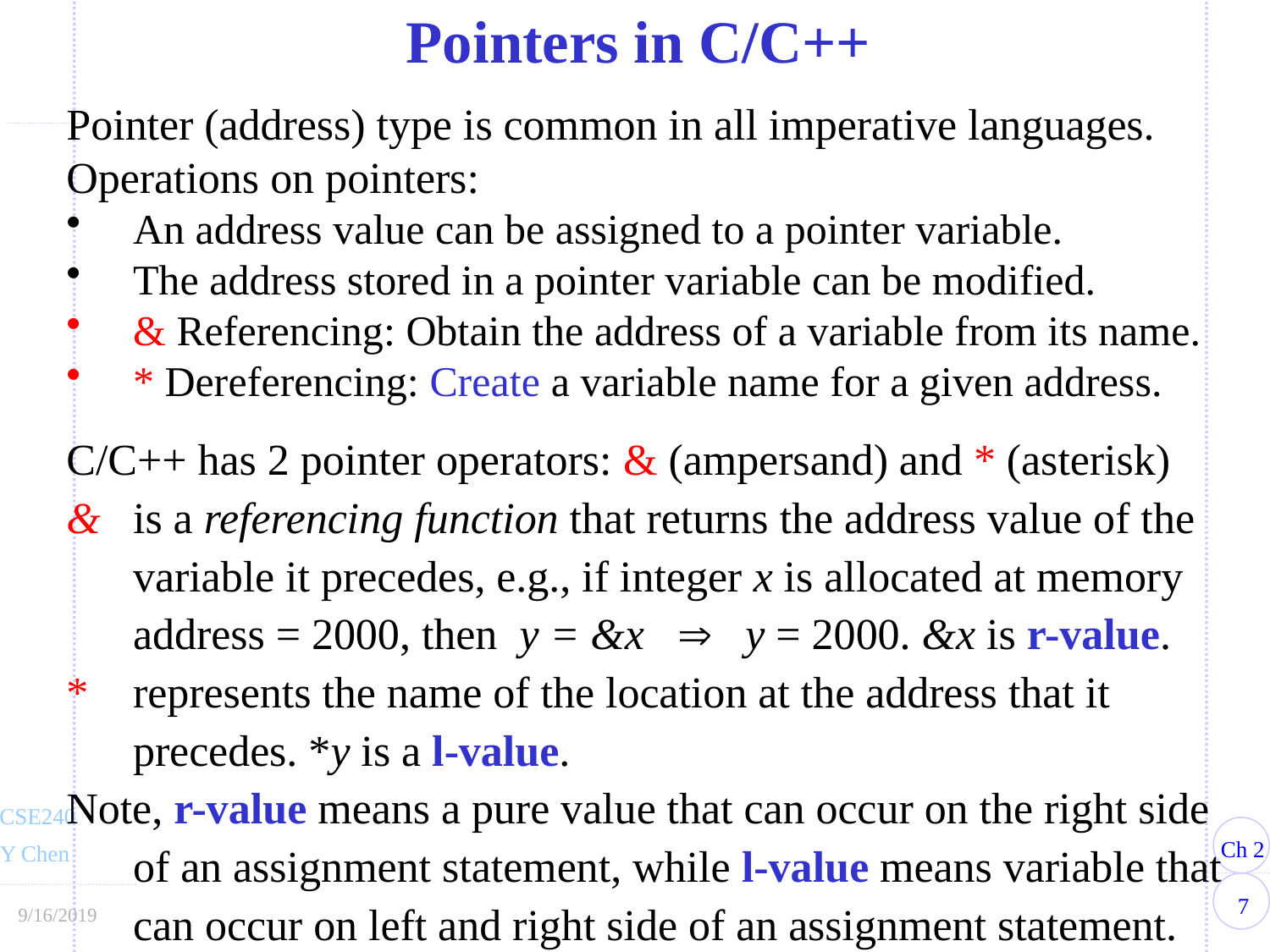

Pointers in C/C++
Pointer (address) type is common in all imperative languages.
Operations on pointers:
An address value can be assigned to a pointer variable.
The address stored in a pointer variable can be modified.
& Referencing: Obtain the address of a variable from its name.
* Dereferencing: Create a variable name for a given address.
C/C++ has 2 pointer operators: & (ampersand) and * (asterisk)
&	is a referencing function that returns the address value of the variable it precedes, e.g., if integer x is allocated at memory address = 2000, then  y = &x   ⇒   y = 2000. &x is r-value.
*	represents the name of the location at the address that it precedes. *y is a l-value.
Note, r-value means a pure value that can occur on the right side of an assignment statement, while l-value means variable that can occur on left and right side of an assignment statement.